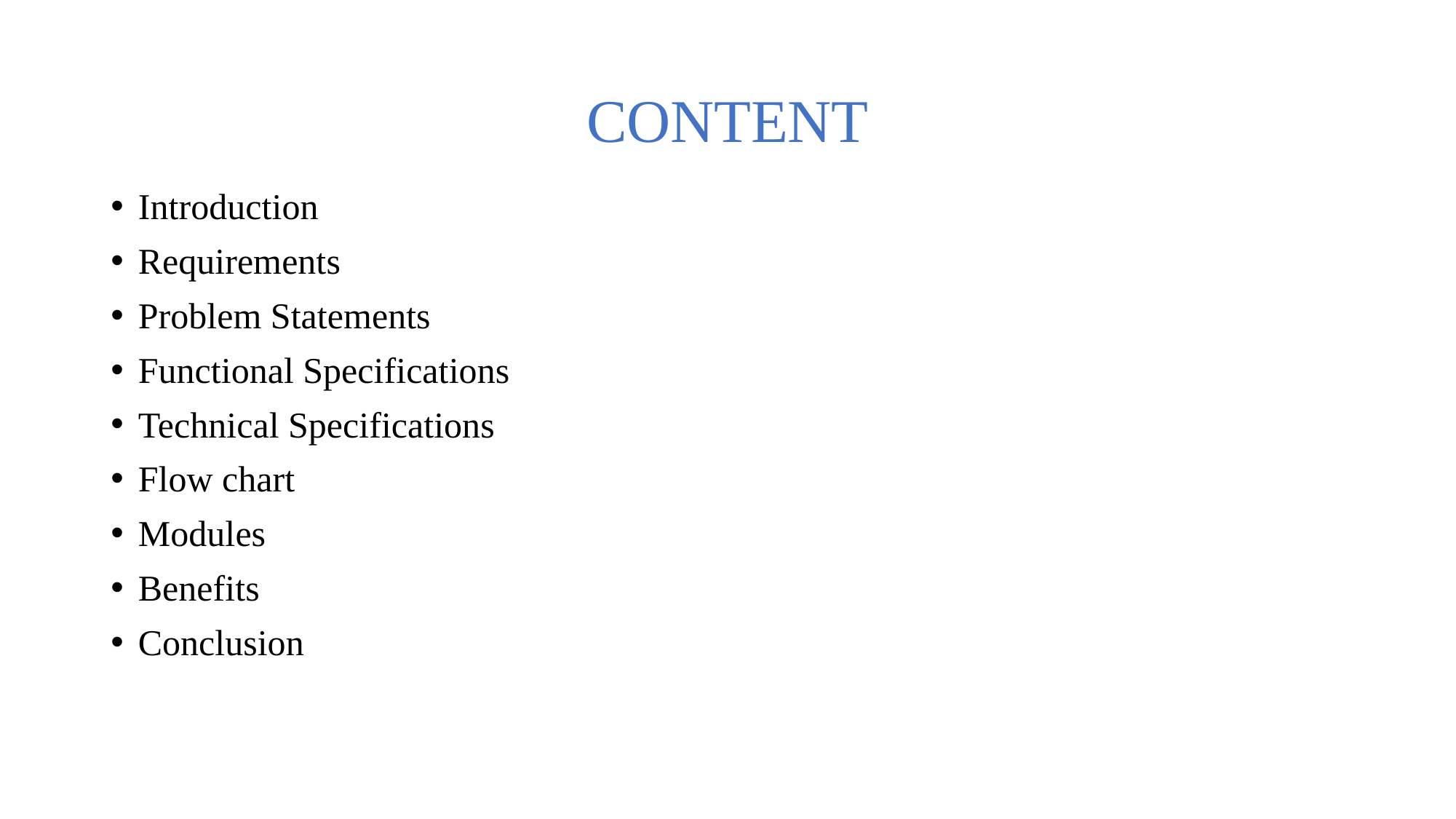

# CONTENT
Introduction
Requirements
Problem Statements
Functional Specifications
Technical Specifications
Flow chart
Modules
Benefits
Conclusion